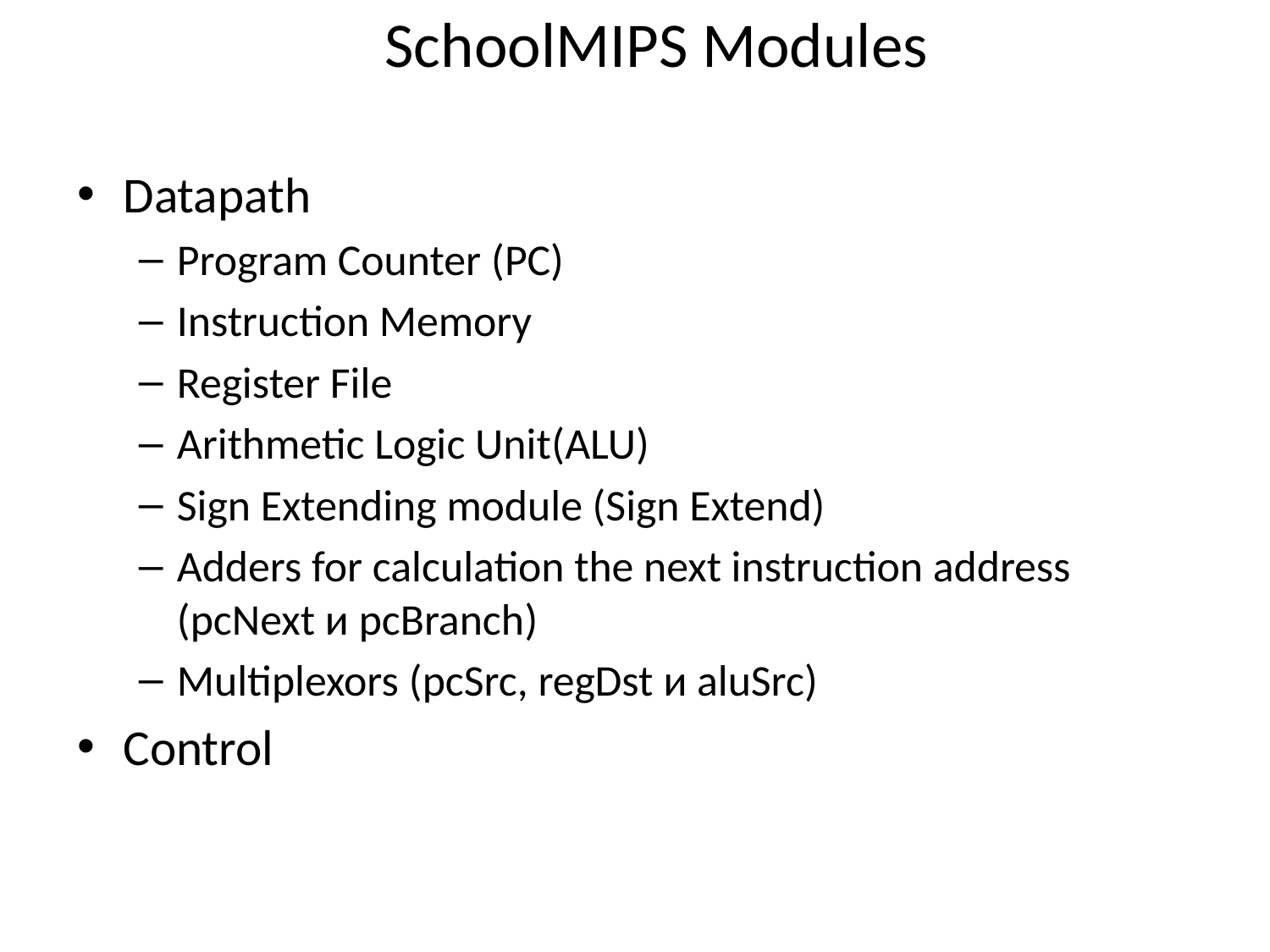

# SchoolMIPS Modules
Datapath
Program Counter (PC)
Instruction Memory
Register File
Arithmetic Logic Unit(ALU)
Sign Extending module (Sign Extend)
Adders for calculation the next instruction address (pcNext и pcBranch)
Multiplexors (pcSrc, regDst и aluSrc)
Control